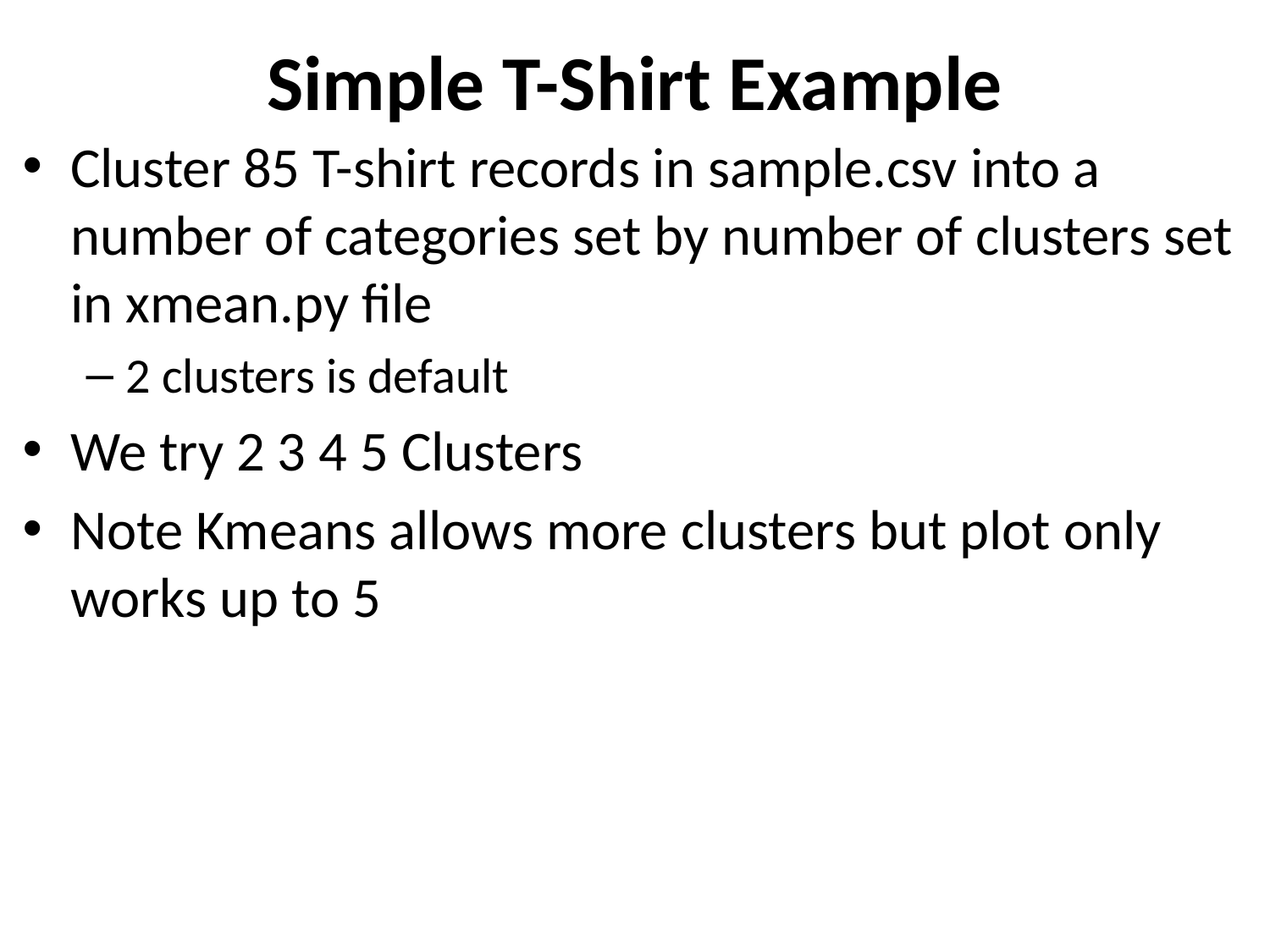

# Simple T-Shirt Example
Cluster 85 T-shirt records in sample.csv into a number of categories set by number of clusters set in xmean.py file
2 clusters is default
We try 2 3 4 5 Clusters
Note Kmeans allows more clusters but plot only works up to 5